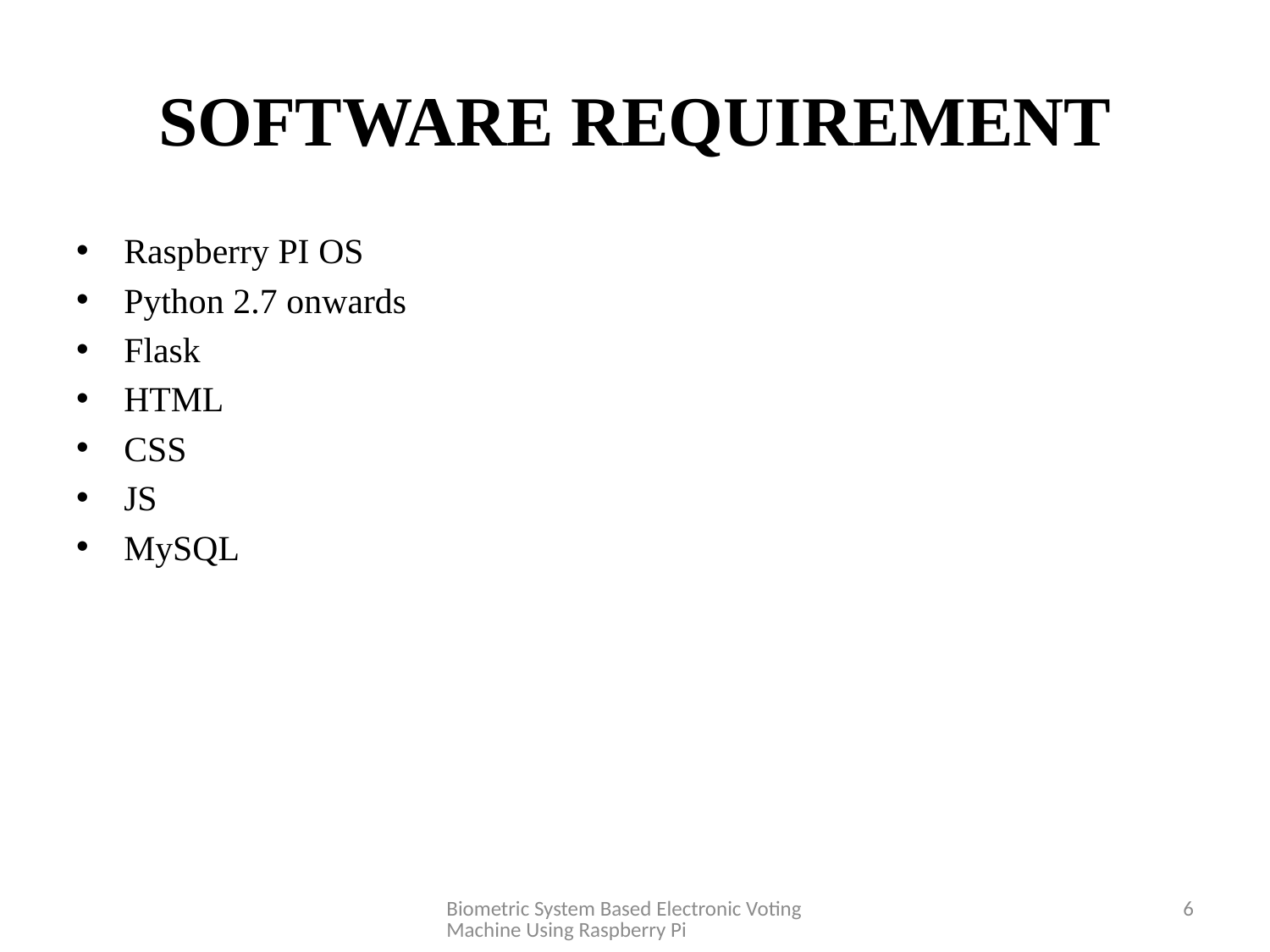

# SOFTWARE REQUIREMENT
Raspberry PI OS
Python 2.7 onwards
Flask
HTML
CSS
JS
MySQL

Biometric System Based Electronic Voting Machine Using Raspberry Pi
6